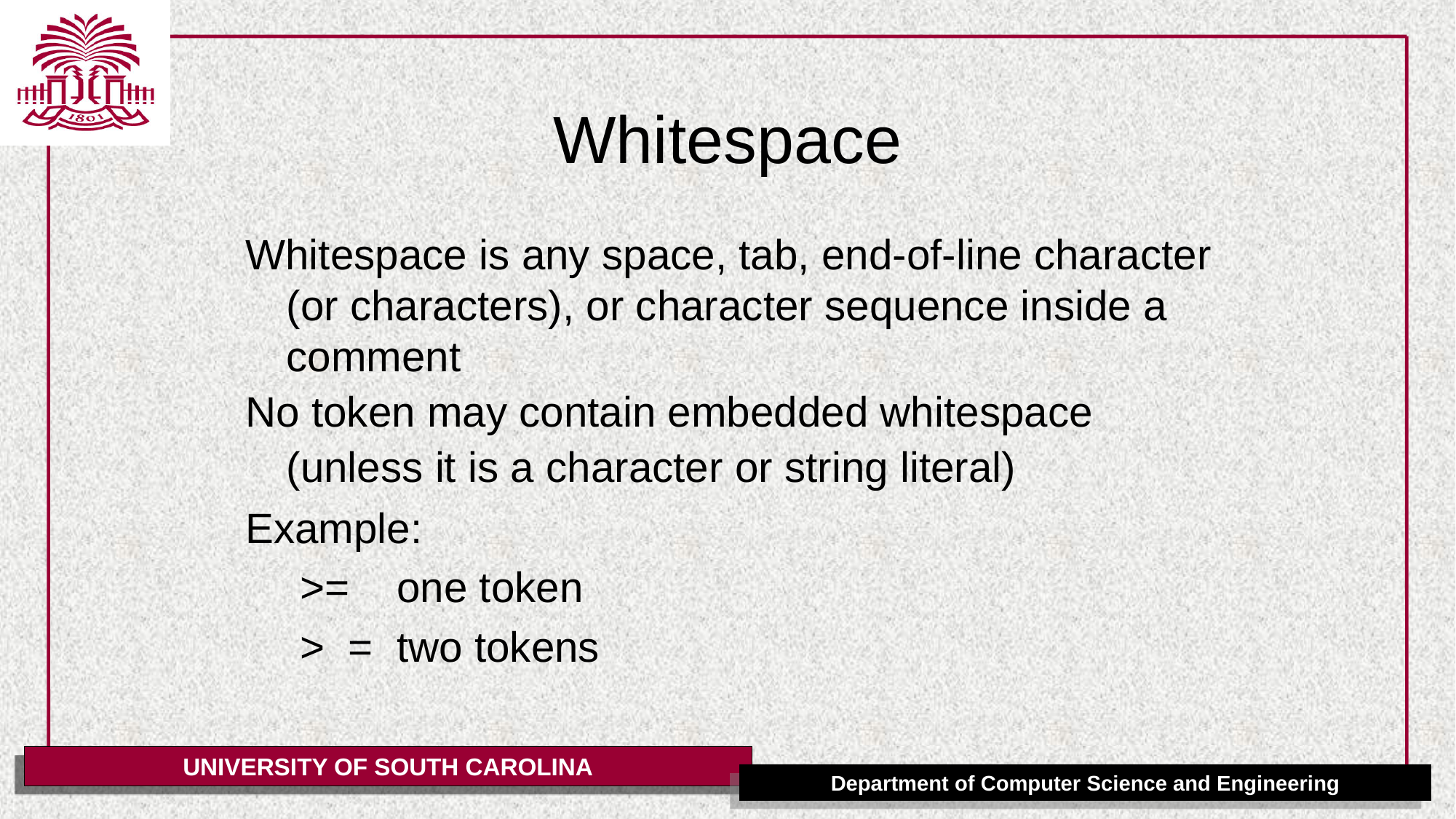

# Whitespace
Whitespace is any space, tab, end-of-line character (or characters), or character sequence inside a comment
No token may contain embedded whitespace
	(unless it is a character or string literal)
Example:
>=    one token
>  =  two tokens